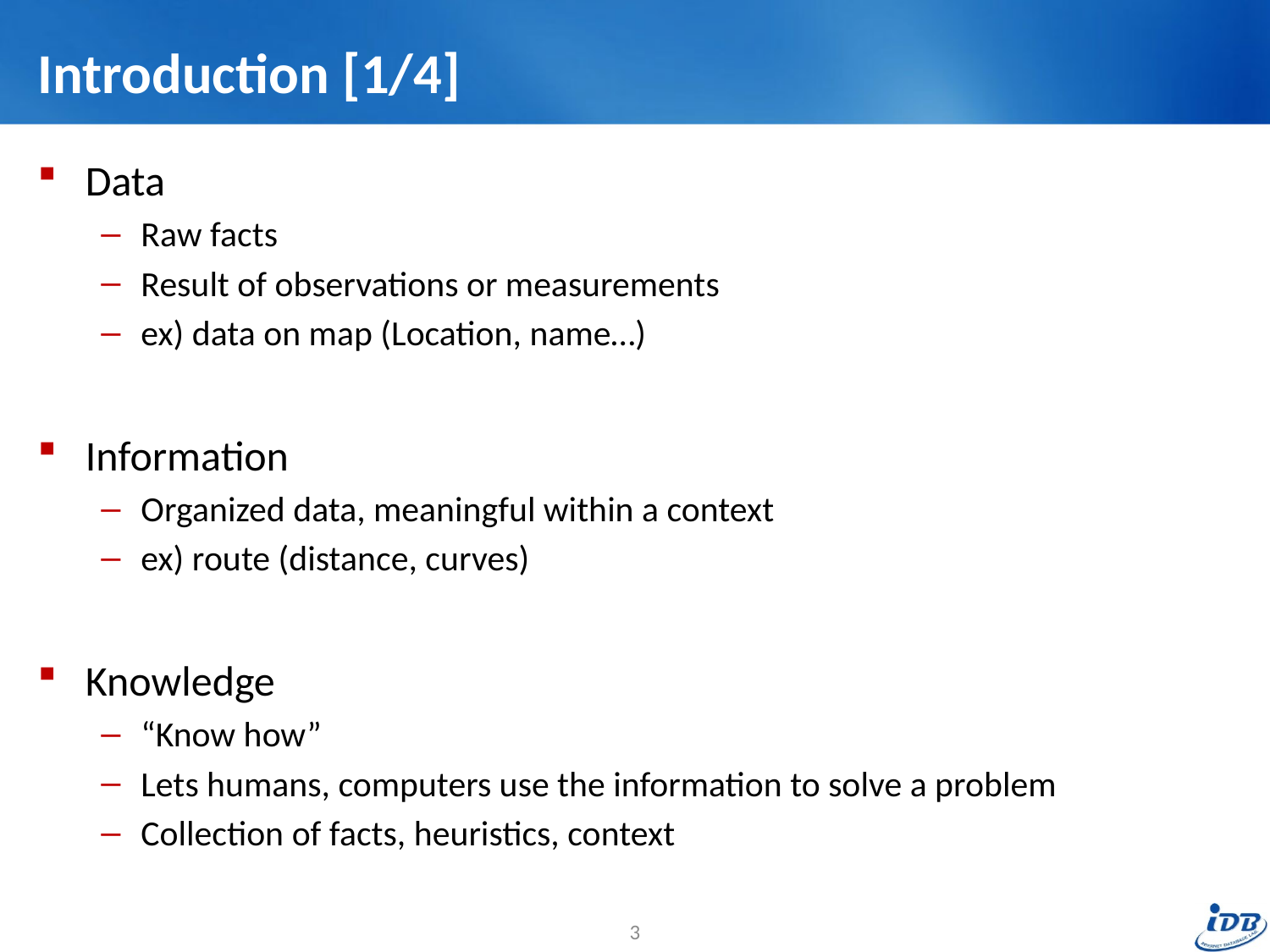

# Introduction [1/4]
Data
Raw facts
Result of observations or measurements
ex) data on map (Location, name…)

Information
Organized data, meaningful within a context
ex) route (distance, curves)

Knowledge
“Know how”
Lets humans, computers use the information to solve a problem
Collection of facts, heuristics, context
3